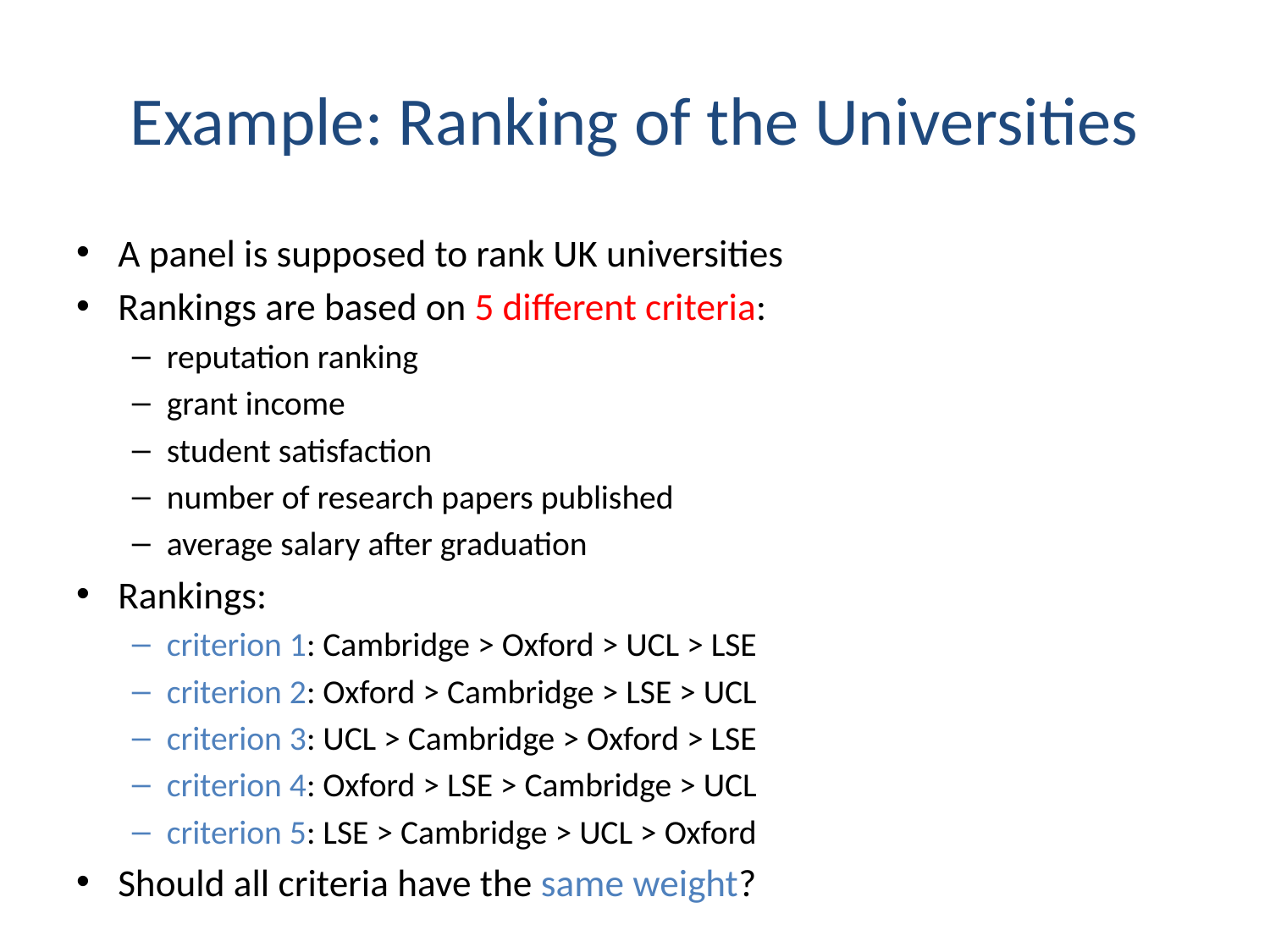

# Example: Ranking of the Universities
A panel is supposed to rank UK universities
Rankings are based on 5 different criteria:
reputation ranking
grant income
student satisfaction
number of research papers published
average salary after graduation
Rankings:
criterion 1: Cambridge > Oxford > UCL > LSE
criterion 2: Oxford > Cambridge > LSE > UCL
criterion 3: UCL > Cambridge > Oxford > LSE
criterion 4: Oxford > LSE > Cambridge > UCL
criterion 5: LSE > Cambridge > UCL > Oxford
Should all criteria have the same weight?